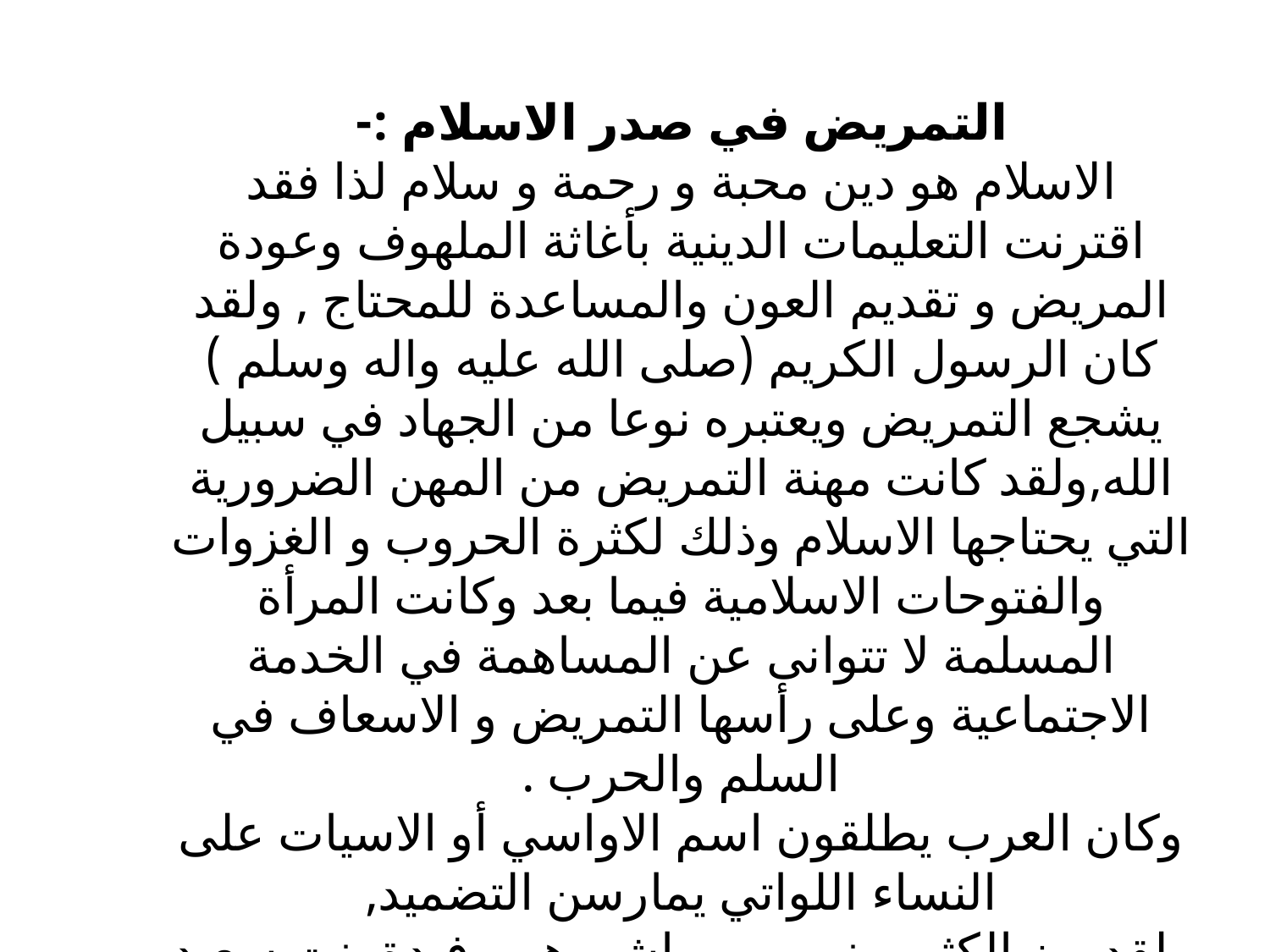

التمريض في صدر الاسلام :-
الاسلام هو دين محبة و رحمة و سلام لذا فقد اقترنت التعليمات الدينية بأغاثة الملهوف وعودة المريض و تقديم العون والمساعدة للمحتاج , ولقد كان الرسول الكريم (صلى الله عليه واله وسلم ) يشجع التمريض ويعتبره نوعا من الجهاد في سبيل الله,ولقد كانت مهنة التمريض من المهن الضرورية التي يحتاجها الاسلام وذلك لكثرة الحروب و الغزوات والفتوحات الاسلامية فيما بعد وكانت المرأة المسلمة لا تتوانى عن المساهمة في الخدمة الاجتماعية وعلى رأسها التمريض و الاسعاف في السلم والحرب .
وكان العرب يطلقون اسم الاواسي أو الاسيات على النساء اللواتي يمارسن التضميد,
ولقد برز الكثير منهن ومن اشهرهن رفيدة بنت سعيد الاسلمية ,وام سنان الاسلمية وام مطاوع الاسلمية وام ورقة بنت عبد الله بن الحارث (الشهيدة) وغيرهن الكثير